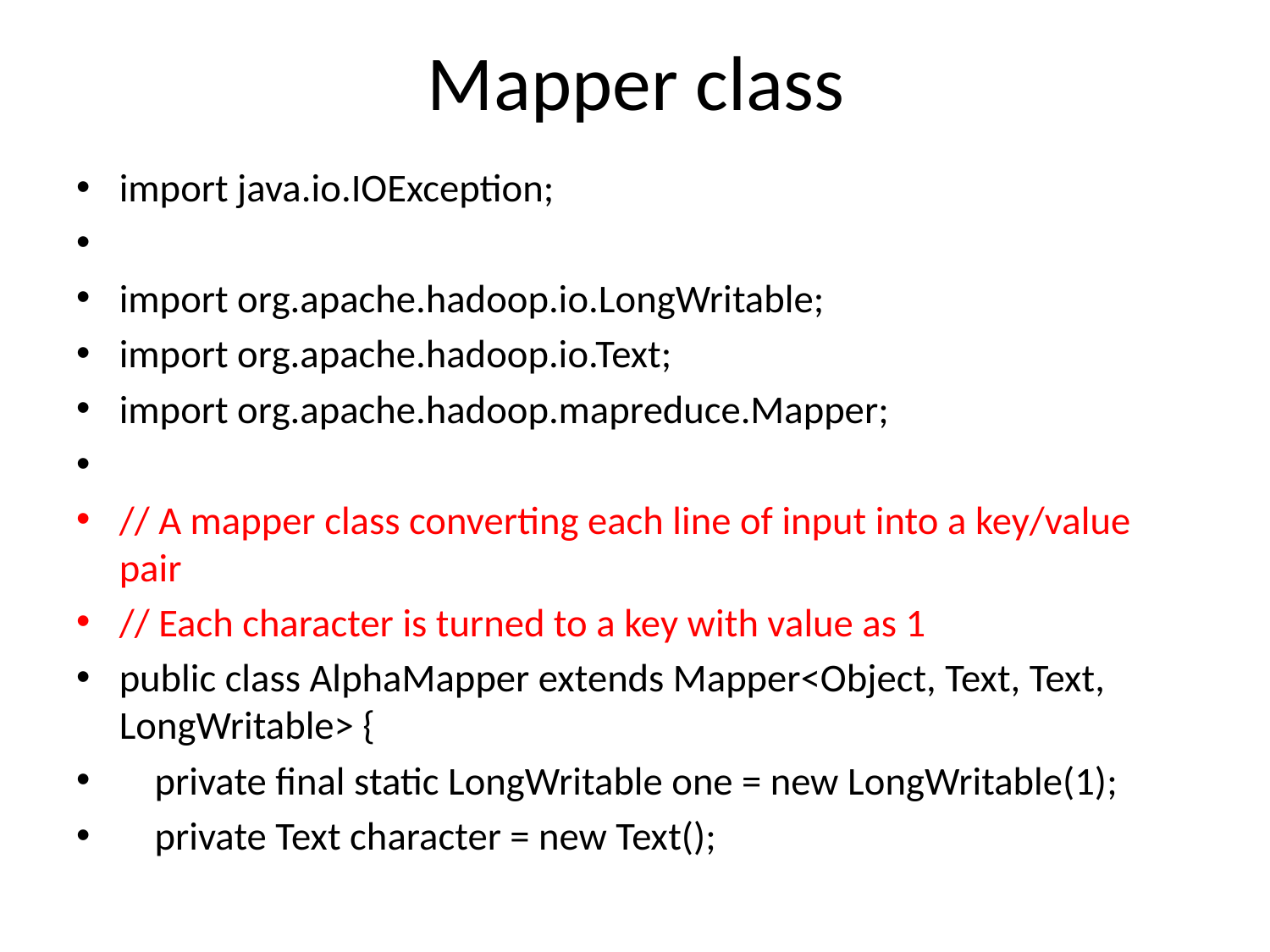

# Mapper class
import java.io.IOException;

import org.apache.hadoop.io.LongWritable;
import org.apache.hadoop.io.Text;
import org.apache.hadoop.mapreduce.Mapper;

// A mapper class converting each line of input into a key/value pair
// Each character is turned to a key with value as 1
public class AlphaMapper extends Mapper<Object, Text, Text, LongWritable> {
    private final static LongWritable one = new LongWritable(1);
    private Text character = new Text();